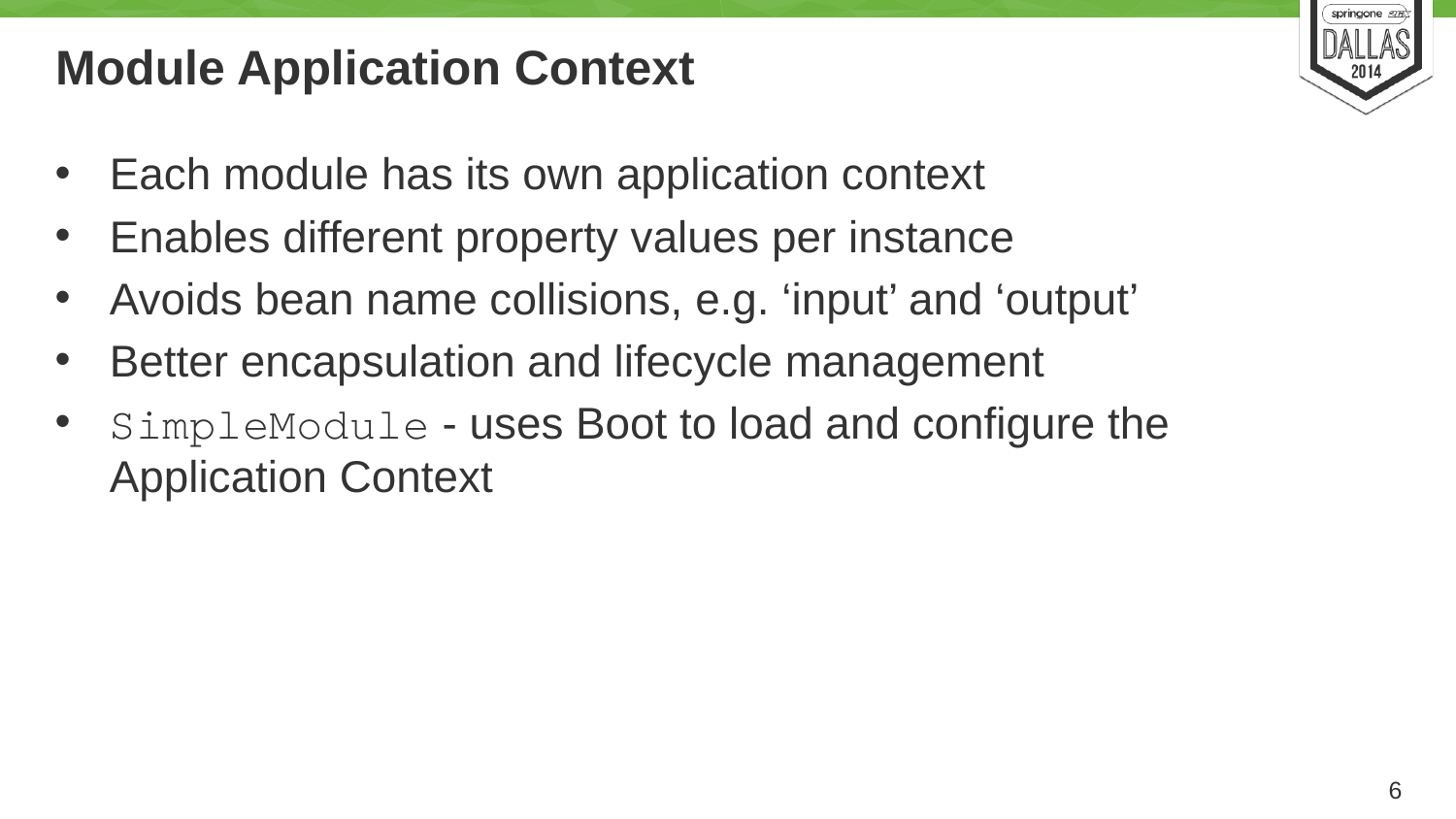

# Module Application Context
Each module has its own application context
Enables different property values per instance
Avoids bean name collisions, e.g. ‘input’ and ‘output’
Better encapsulation and lifecycle management
SimpleModule - uses Boot to load and configure the Application Context
6